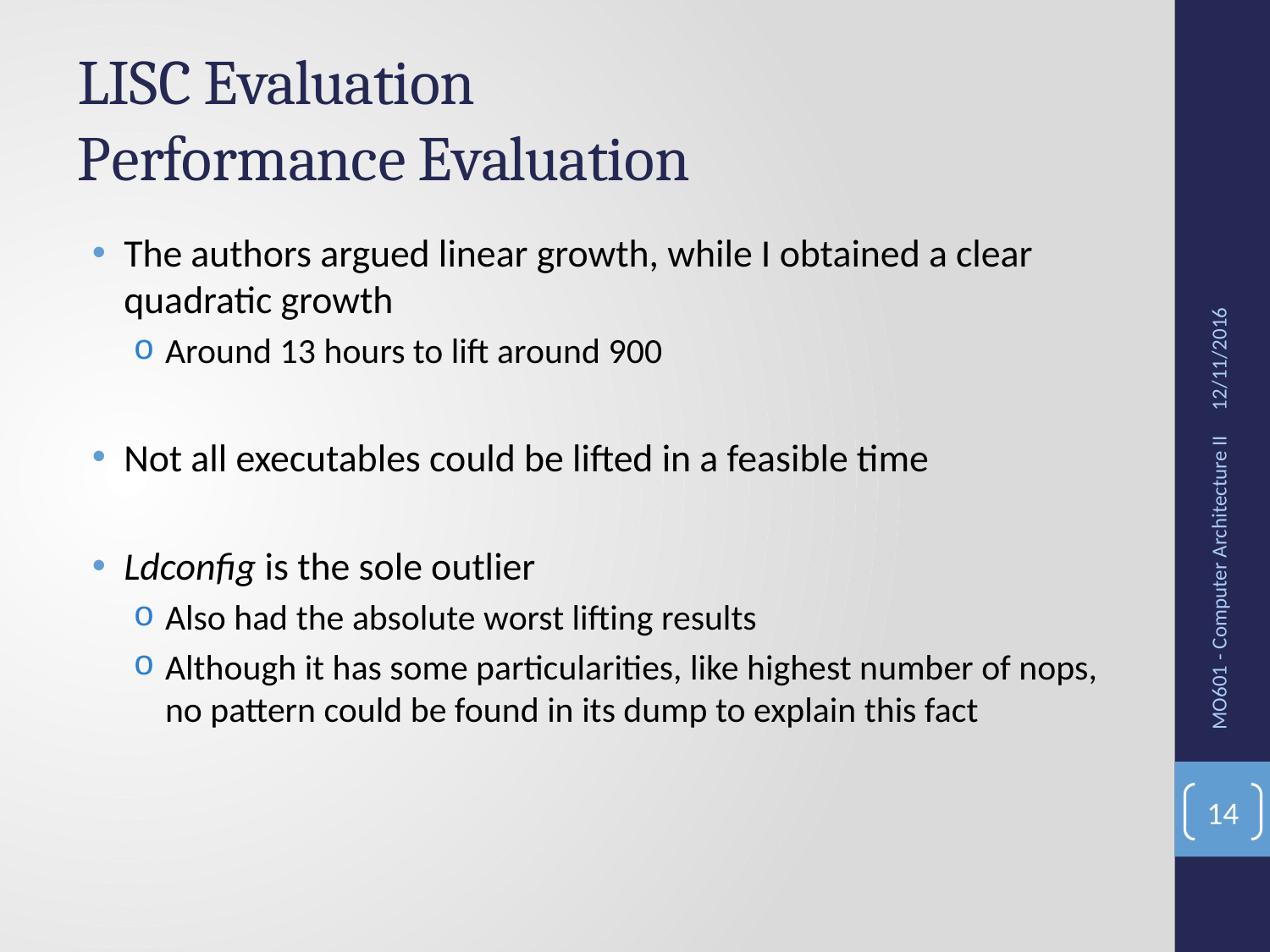

# LISC Evaluation Performance Evaluation
The authors argued linear growth, while I obtained a clear quadratic growth
Around 13 hours to lift around 900

Not all executables could be lifted in a feasible time

Ldconfig is the sole outlier
Also had the absolute worst lifting results
Although it has some particularities, like highest number of nops, no pattern could be found in its dump to explain this fact
12/11/2016
MO601 - Computer Architecture II
14